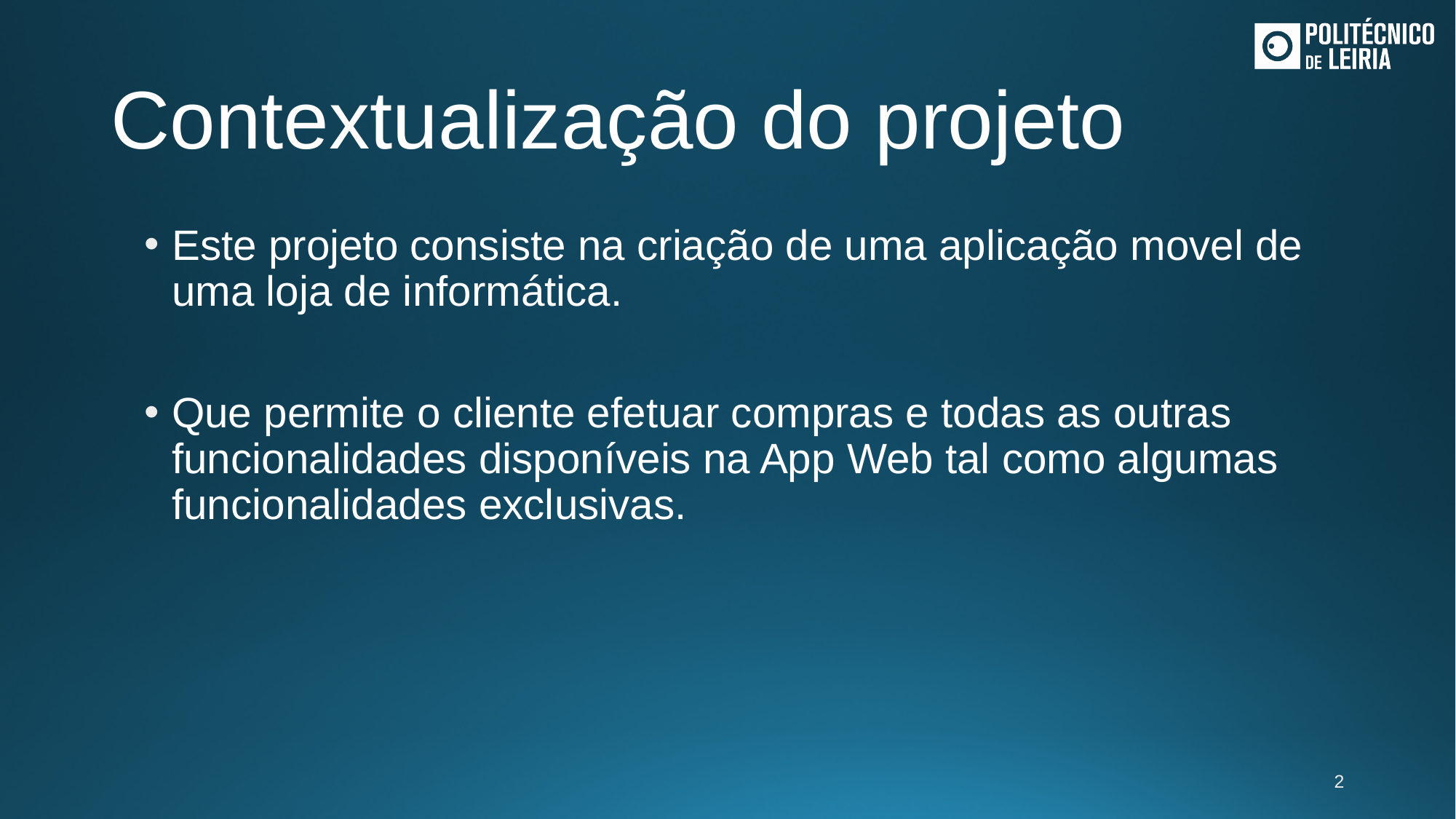

# Contextualização do projeto
Este projeto consiste na criação de uma aplicação movel de uma loja de informática.

Que permite o cliente efetuar compras e todas as outras funcionalidades disponíveis na App Web tal como algumas funcionalidades exclusivas.
2